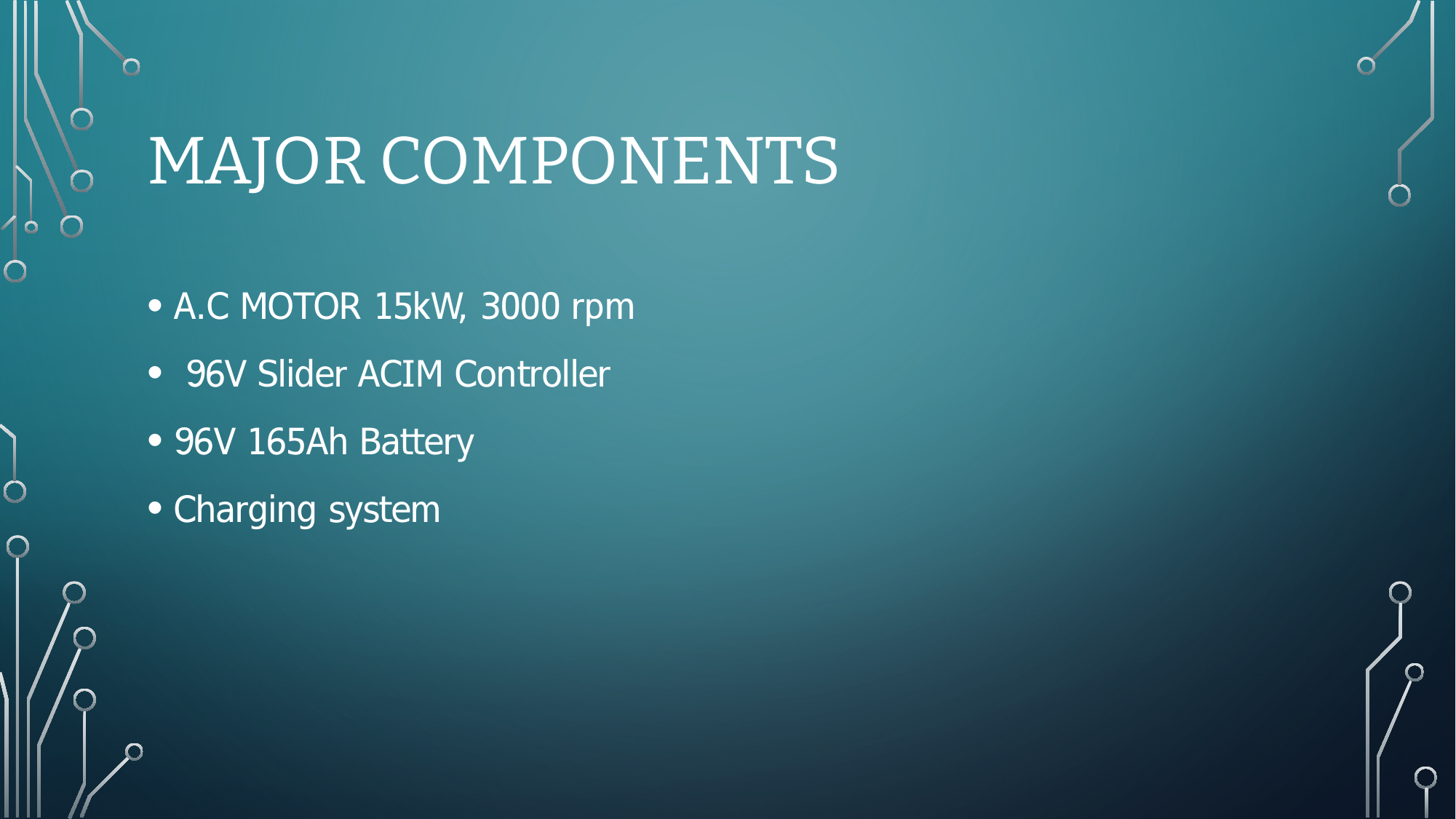

# MAJOR COMPONENTS
A.C MOTOR 15kW, 3000 rpm
 96V Slider ACIM Controller
96V 165Ah Battery
Charging system